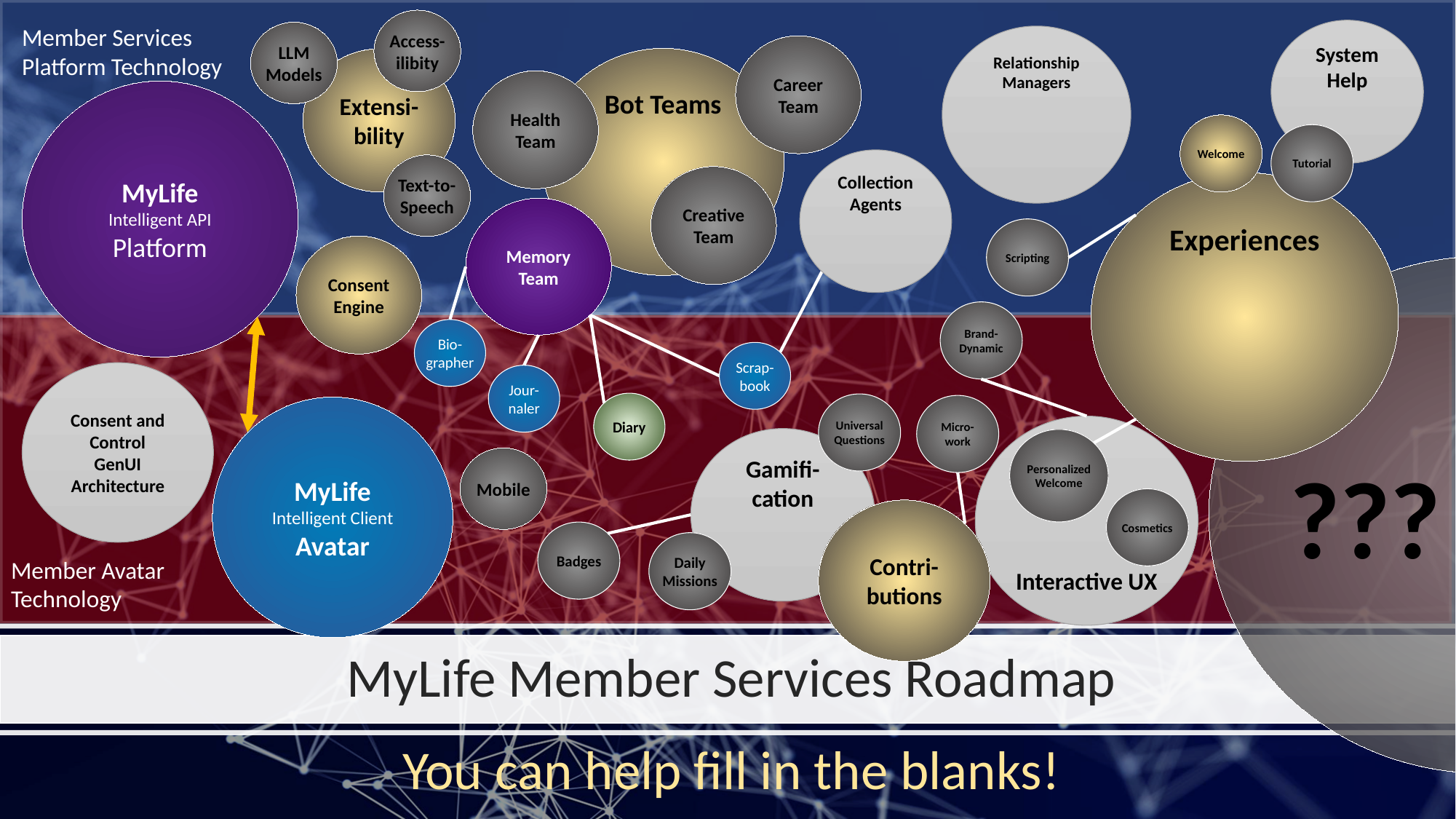

Member Services
Platform Technology
Member Avatar
Technology
Access-ilibity
System Help
LLM Models
Relationship Managers
Career Team
Bot Teams
Extensi-bility
Health Team
MyLife
Intelligent API
Platform
Welcome
Tutorial
Collection Agents
Text-to-Speech
Creative Team
Experiences
Memory Team
Scripting
Consent Engine
???
Brand-Dynamic
Bio-grapher
Scrap-book
Consent and Control
GenUI Architecture
Jour-naler
Diary
Universal Questions
Micro-work
MyLife
Intelligent Client
Avatar
Interactive UX
Gamifi-cation
Personalized Welcome
Mobile
Cosmetics
Contri-butions
Badges
Daily Missions
# MyLife Member Services Roadmap

You can help fill in the blanks!